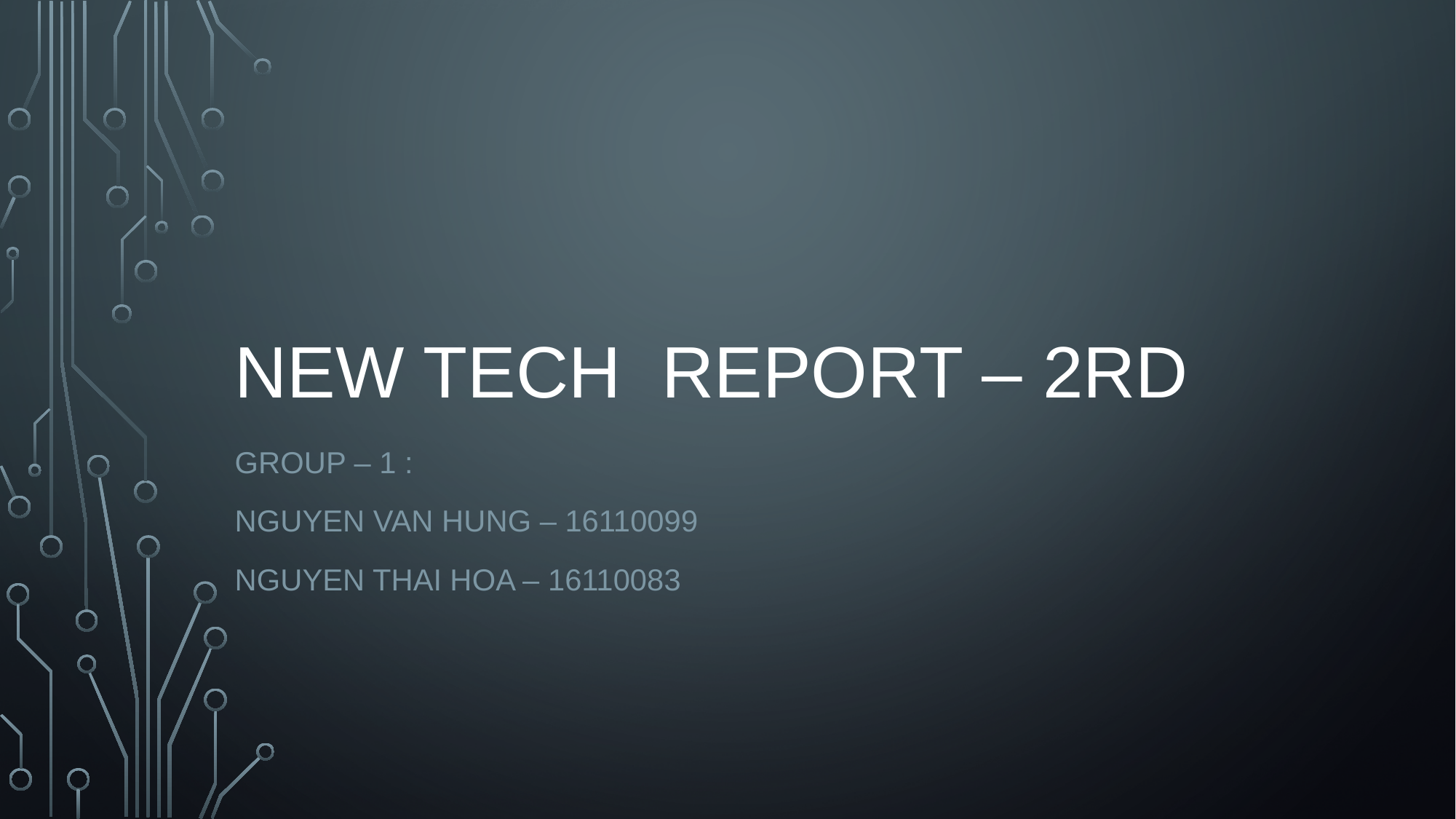

# New tech  report – 2rd
Group – 1 :
NGUYEN VAN HUNG – 16110099
NGUYEN THAI HOA – 16110083